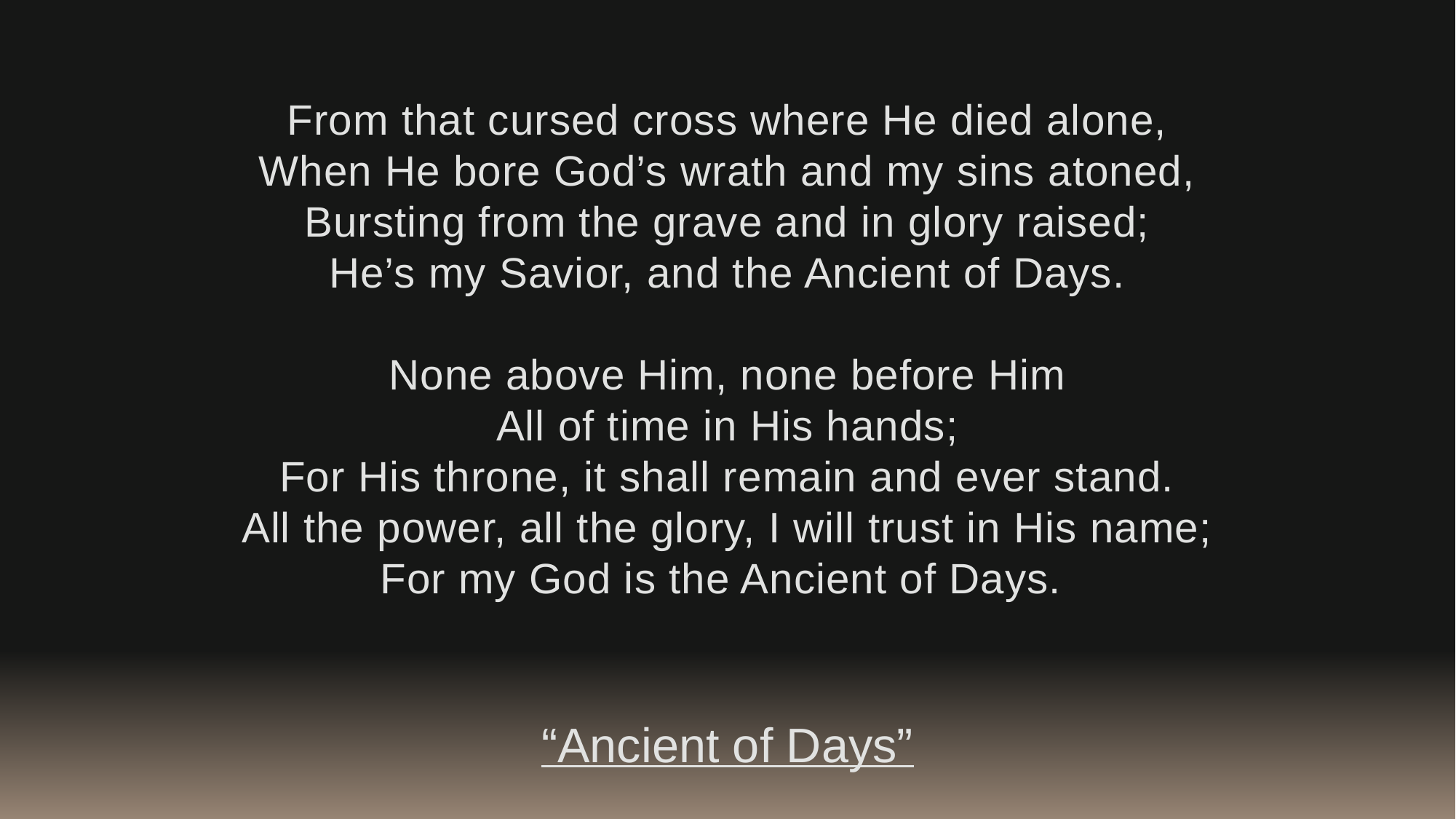

From that cursed cross where He died alone,
When He bore God’s wrath and my sins atoned,
Bursting from the grave and in glory raised;
He’s my Savior, and the Ancient of Days.

None above Him, none before Him
All of time in His hands;
For His throne, it shall remain and ever stand.
All the power, all the glory, I will trust in His name;
For my God is the Ancient of Days.

“Ancient of Days”